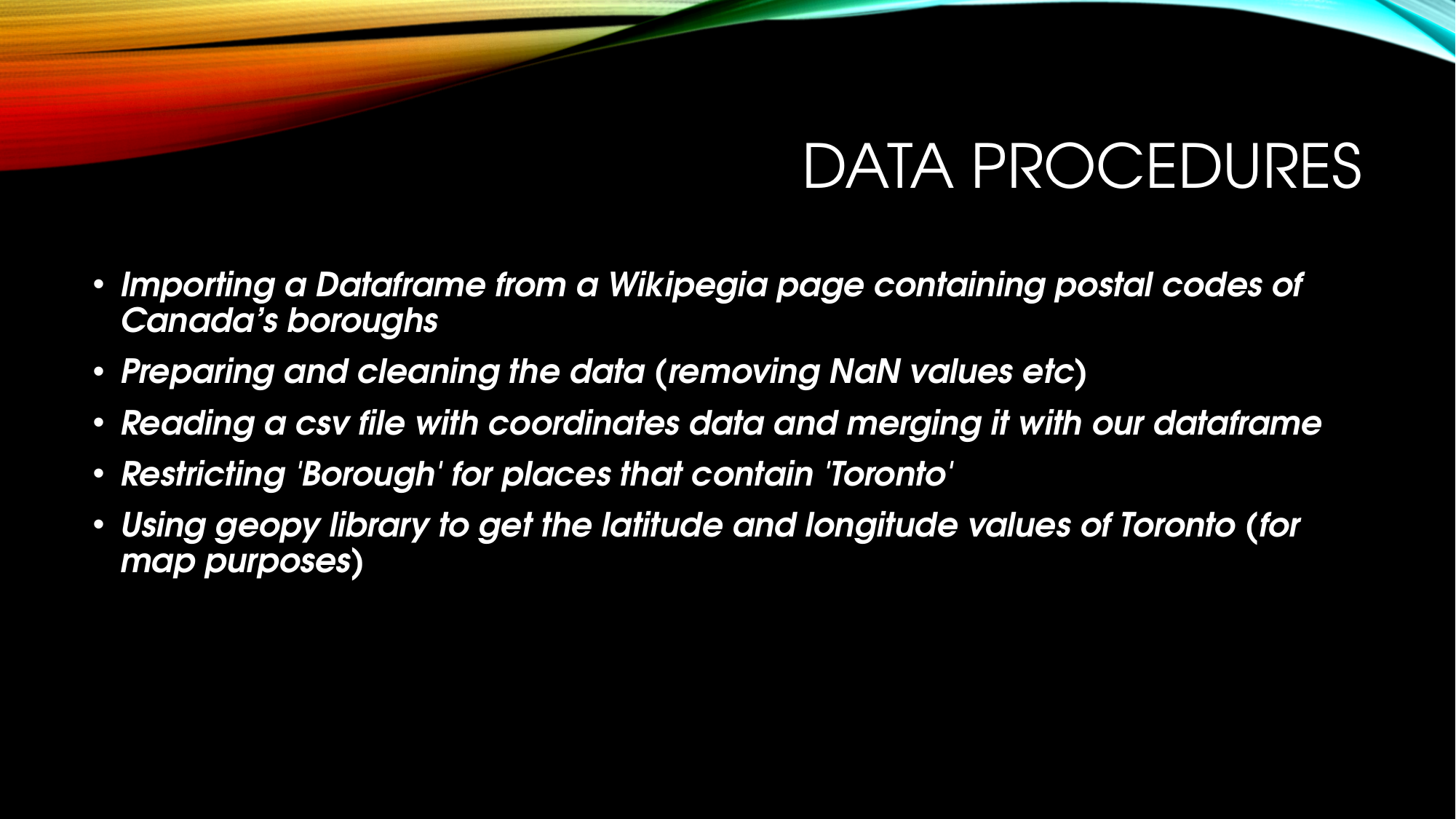

# Data Procedures
Importing a Dataframe from a Wikipegia page containing postal codes of Canada’s boroughs
Preparing and cleaning the data (removing NaN values etc)
Reading a csv file with coordinates data and merging it with our dataframe
Restricting 'Borough' for places that contain 'Toronto'
Using geopy library to get the latitude and longitude values of Toronto (for map purposes)